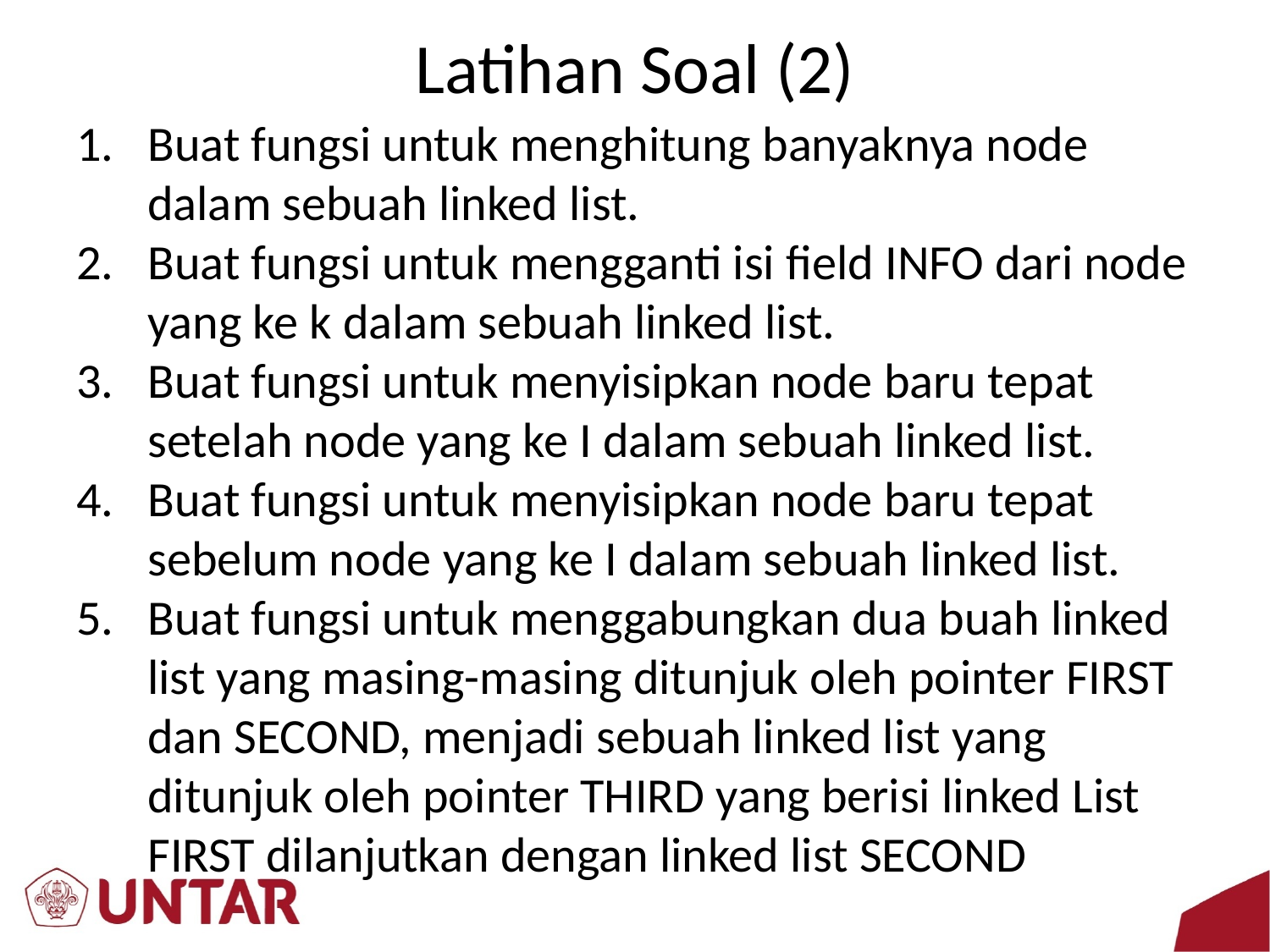

# Latihan Soal (2)
Buat fungsi untuk menghitung banyaknya node dalam sebuah linked list.
Buat fungsi untuk mengganti isi field INFO dari node yang ke k dalam sebuah linked list.
Buat fungsi untuk menyisipkan node baru tepat setelah node yang ke I dalam sebuah linked list.
Buat fungsi untuk menyisipkan node baru tepat sebelum node yang ke I dalam sebuah linked list.
Buat fungsi untuk menggabungkan dua buah linked list yang masing-masing ditunjuk oleh pointer FIRST dan SECOND, menjadi sebuah linked list yang ditunjuk oleh pointer THIRD yang berisi linked List FIRST dilanjutkan dengan linked list SECOND